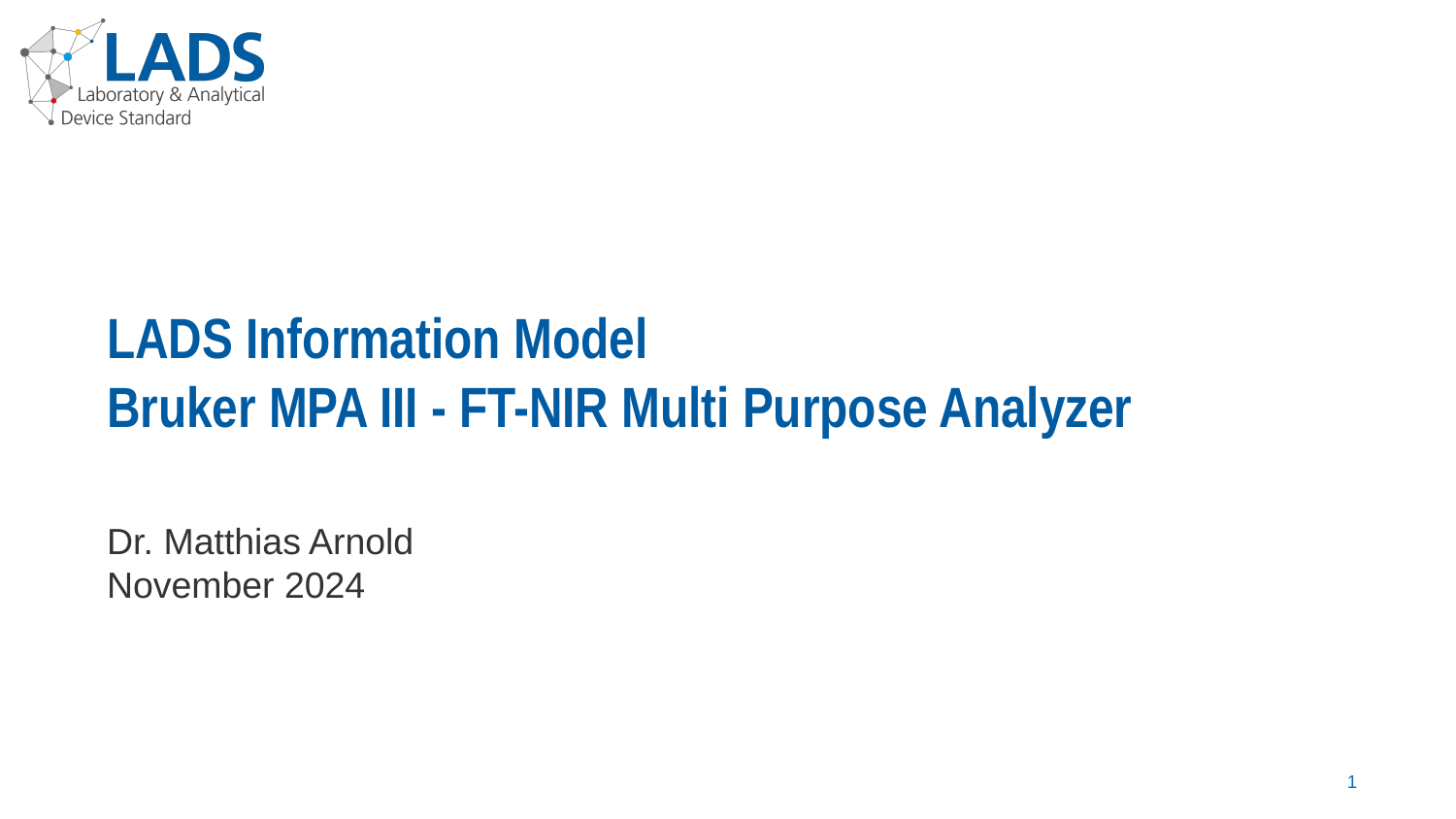

# LADS Information Model Bruker MPA III - FT-NIR Multi Purpose Analyzer
Dr. Matthias Arnold
November 2024
1